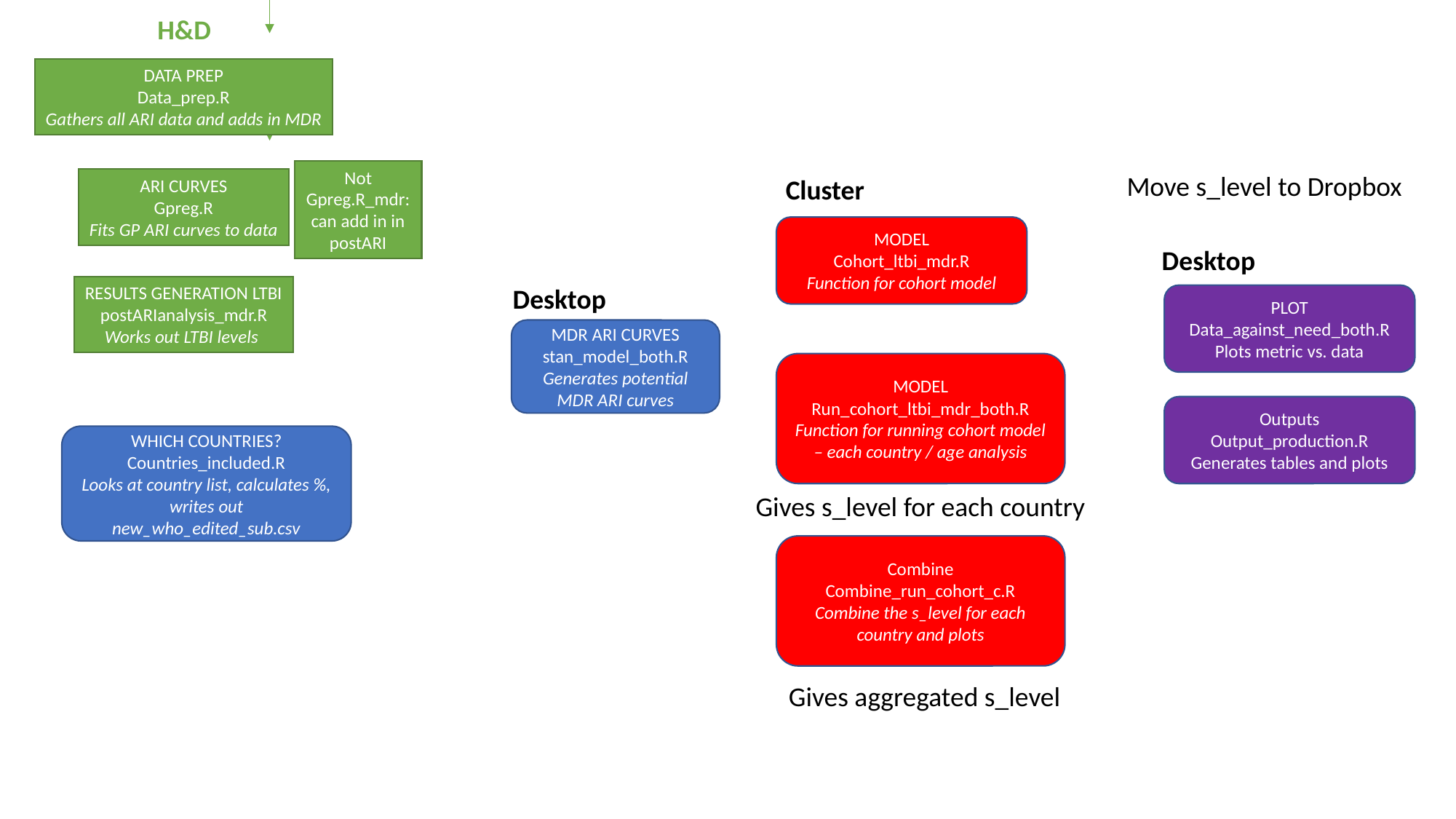

H&D
DATA PREP
Data_prep.R
Gathers all ARI data and adds in MDR
Not Gpreg.R_mdr: can add in in postARI
Move s_level to Dropbox
Cluster
ARI CURVES
Gpreg.R
Fits GP ARI curves to data
MODEL
Cohort_ltbi_mdr.R
Function for cohort model
Desktop
RESULTS GENERATION LTBI
postARIanalysis_mdr.R
Works out LTBI levels
Desktop
PLOT
Data_against_need_both.R
Plots metric vs. data
MDR ARI CURVES stan_model_both.R
Generates potential MDR ARI curves
MODEL
Run_cohort_ltbi_mdr_both.R
Function for running cohort model – each country / age analysis
Outputs
Output_production.R
Generates tables and plots
WHICH COUNTRIES?
Countries_included.R
Looks at country list, calculates %, writes out new_who_edited_sub.csv
Gives s_level for each country
Combine
Combine_run_cohort_c.R
Combine the s_level for each country and plots
Gives aggregated s_level